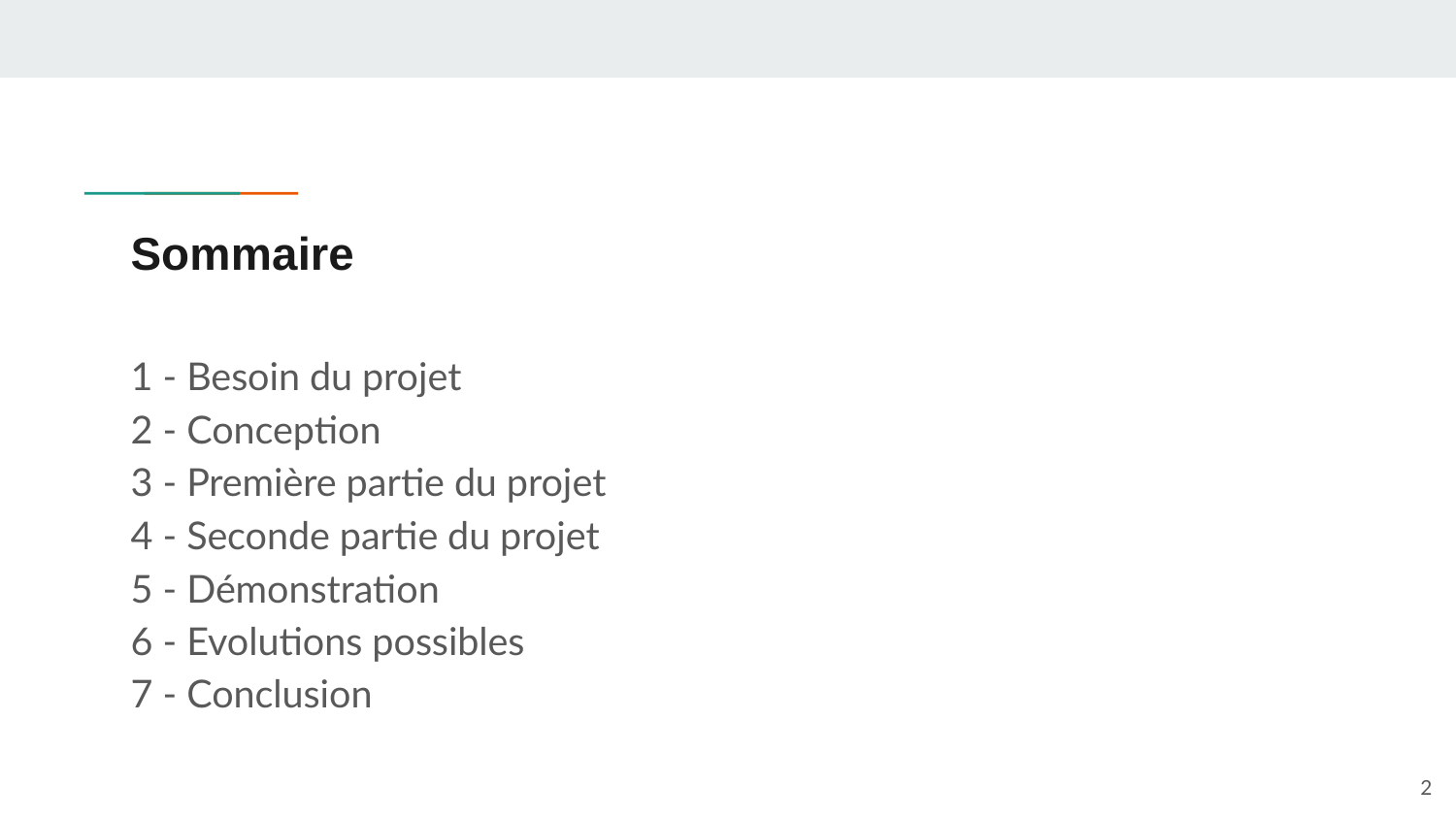

# Sommaire
1 - Besoin du projet
2 - Conception
3 - Première partie du projet
4 - Seconde partie du projet
5 - Démonstration
6 - Evolutions possibles
7 - Conclusion
2